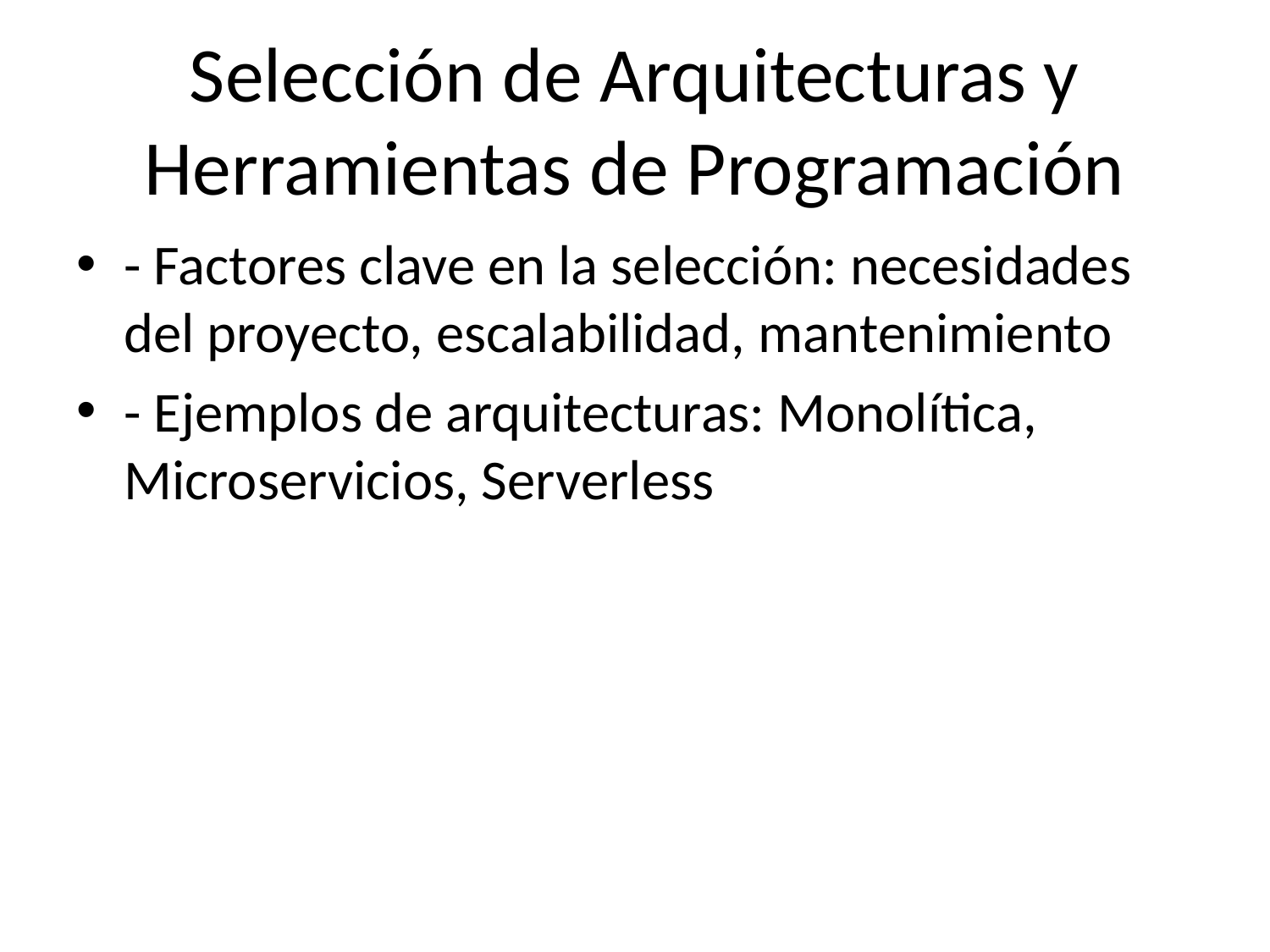

# Selección de Arquitecturas y Herramientas de Programación
- Factores clave en la selección: necesidades del proyecto, escalabilidad, mantenimiento
- Ejemplos de arquitecturas: Monolítica, Microservicios, Serverless